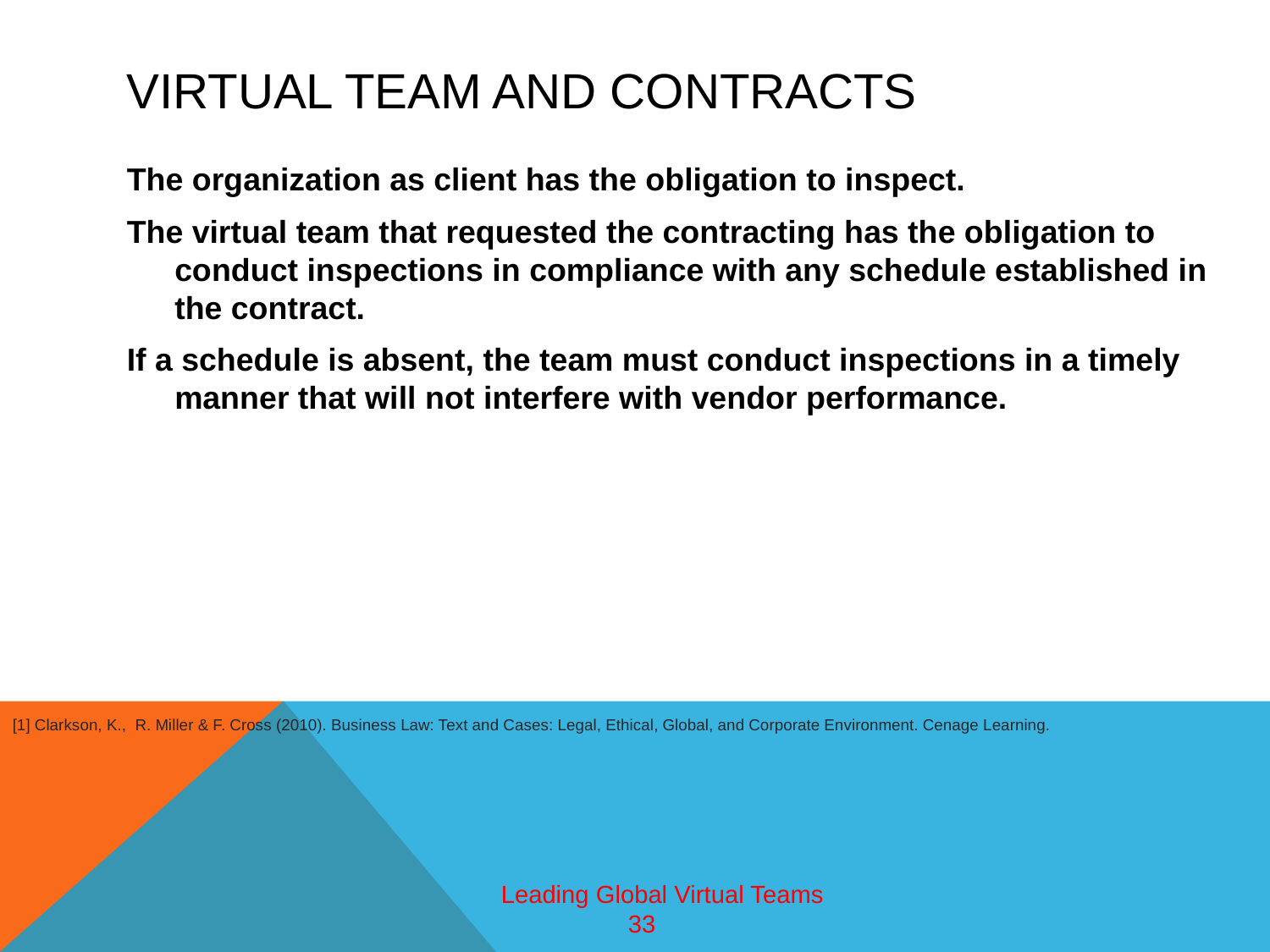

# Virtual team and contracts
The organization as client has the obligation to inspect.
The virtual team that requested the contracting has the obligation to conduct inspections in compliance with any schedule established in the contract.
If a schedule is absent, the team must conduct inspections in a timely manner that will not interfere with vendor performance.

[1] Clarkson, K.,  R. Miller & F. Cross (2010). Business Law: Text and Cases: Legal, Ethical, Global, and Corporate Environment. Cenage Learning.